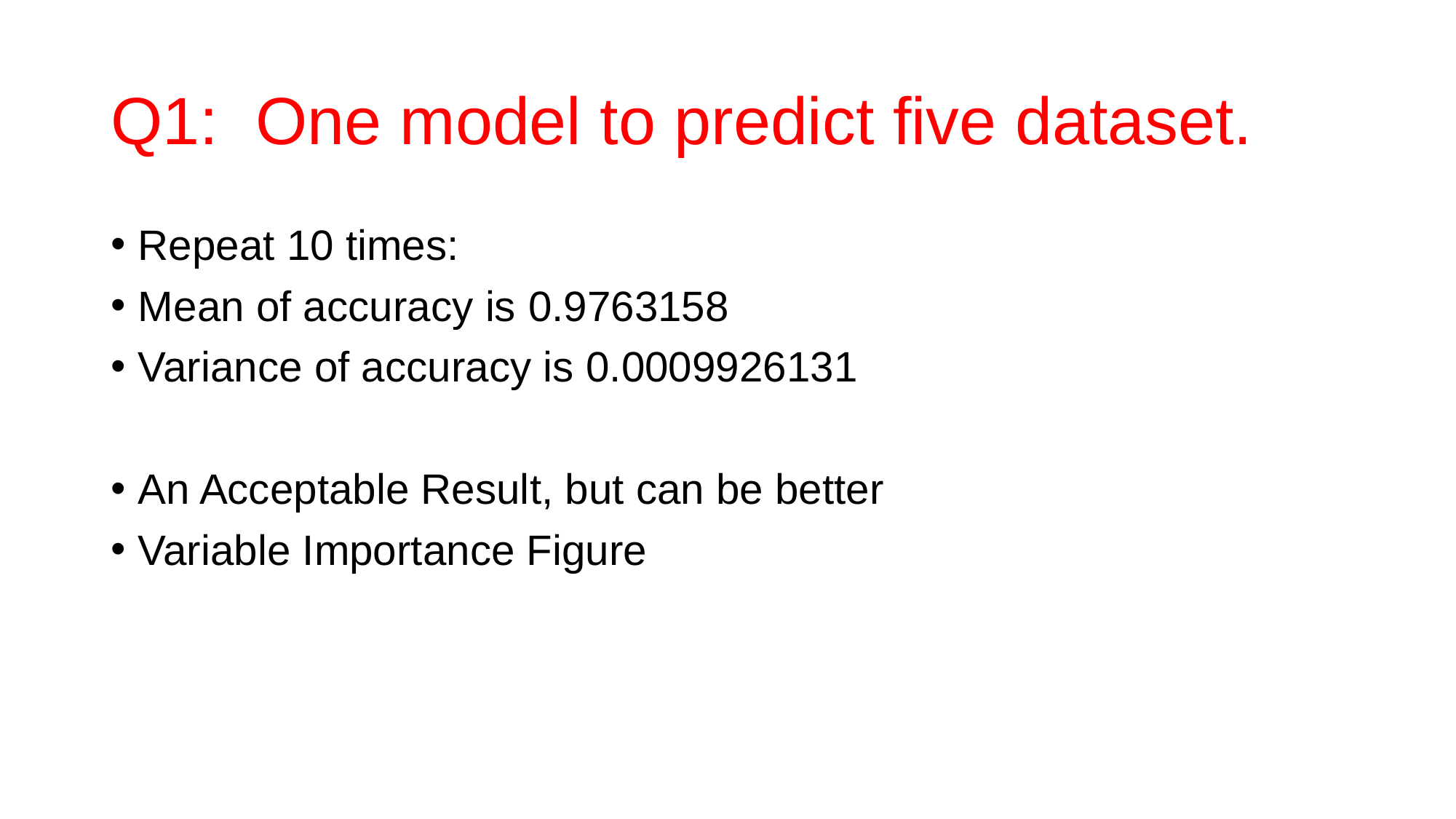

# Q1:  One model to predict five dataset.
Repeat 10 times:
Mean of accuracy is 0.9763158
Variance of accuracy is 0.0009926131

An Acceptable Result, but can be better
Variable Importance Figure